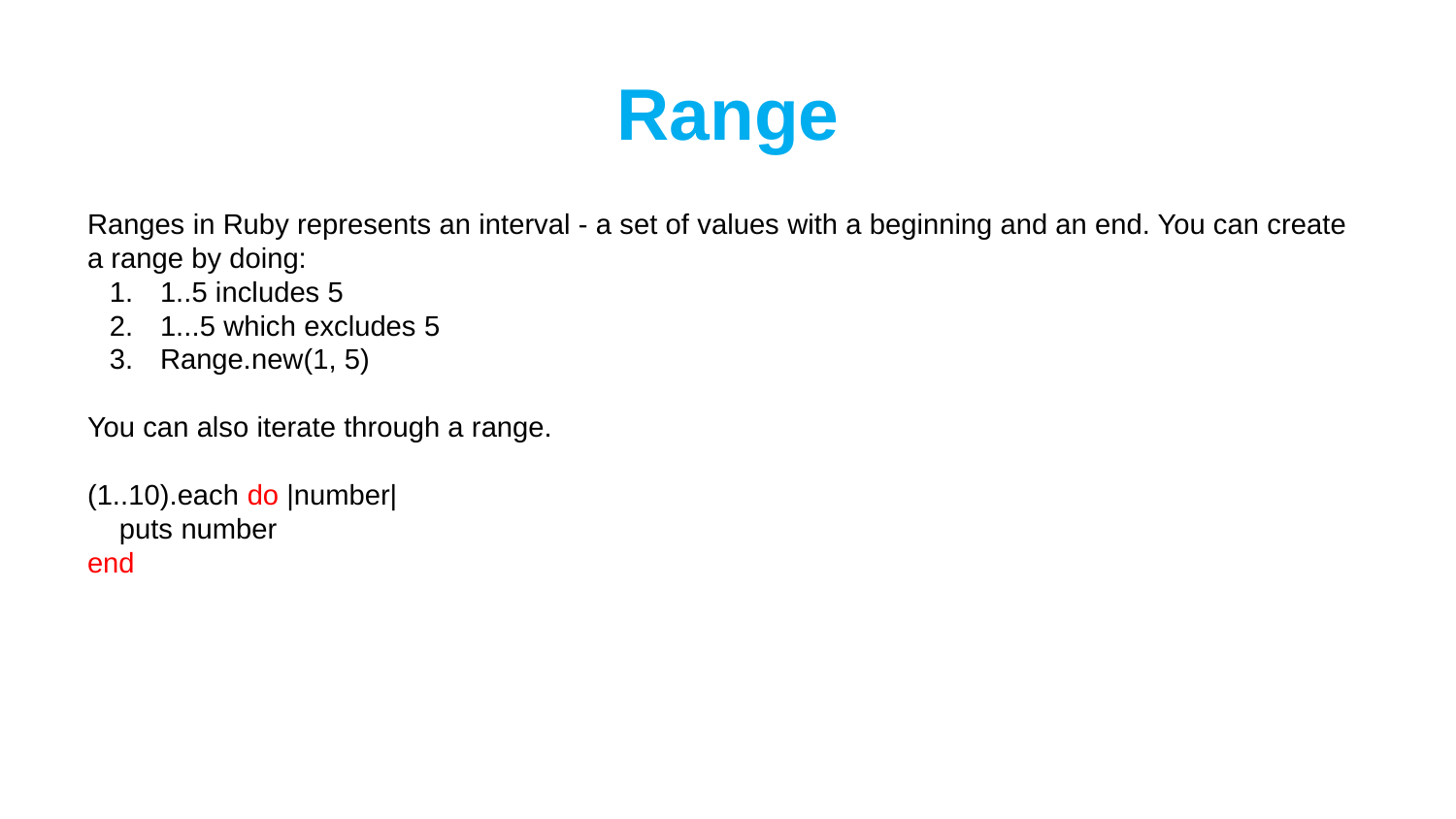

# Range
Ranges in Ruby represents an interval - a set of values with a beginning and an end. You can create a range by doing:
1..5 includes 5
1...5 which excludes 5
Range.new(1, 5)

You can also iterate through a range.

(1..10).each do |number|
    puts number
end